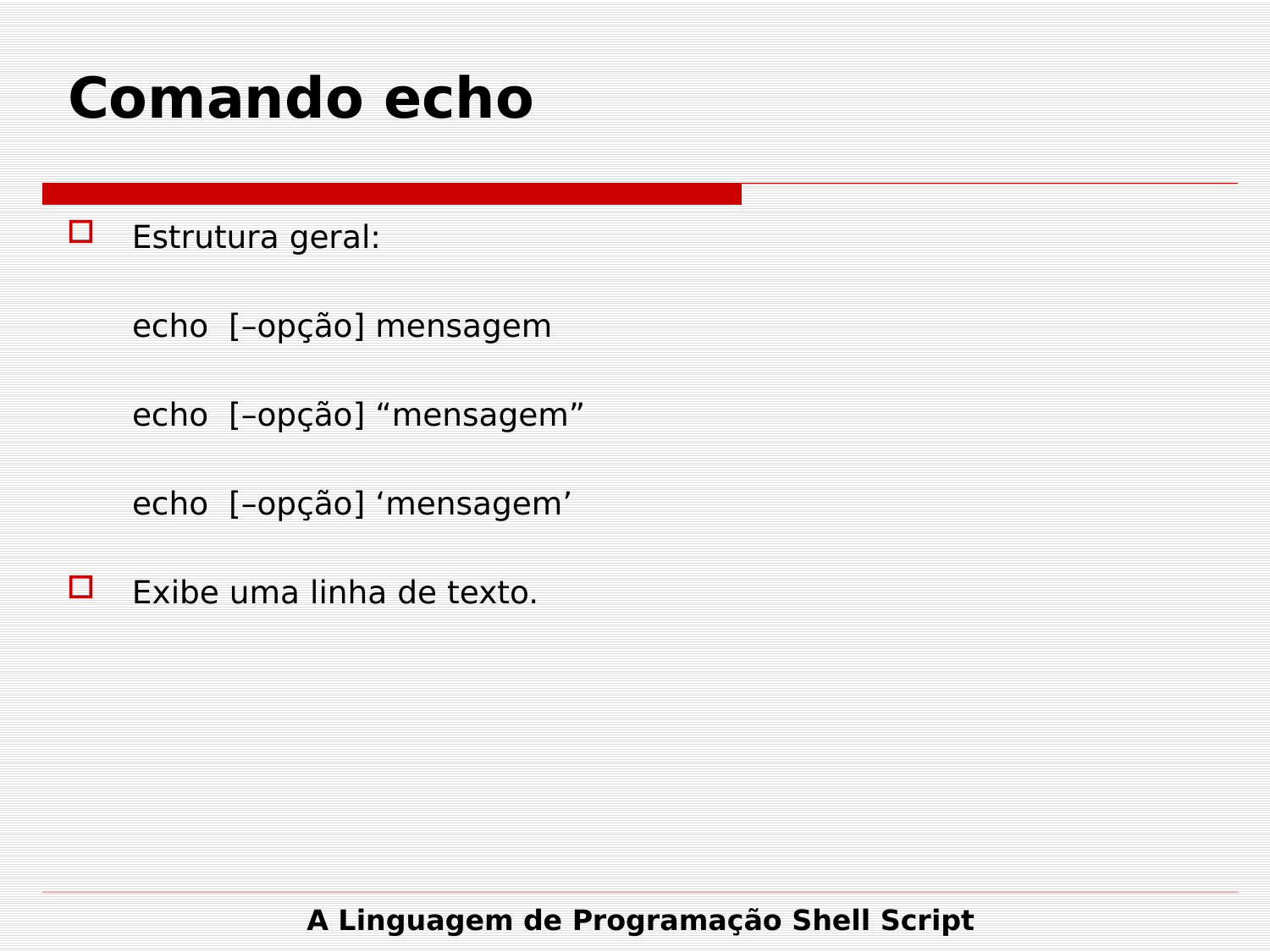

# Comando echo
Estrutura geral:

echo  [–opção] mensagem

echo  [–opção] “mensagem”

echo  [–opção] ‘mensagem’

Exibe uma linha de texto.
A Linguagem de Programação Shell Script